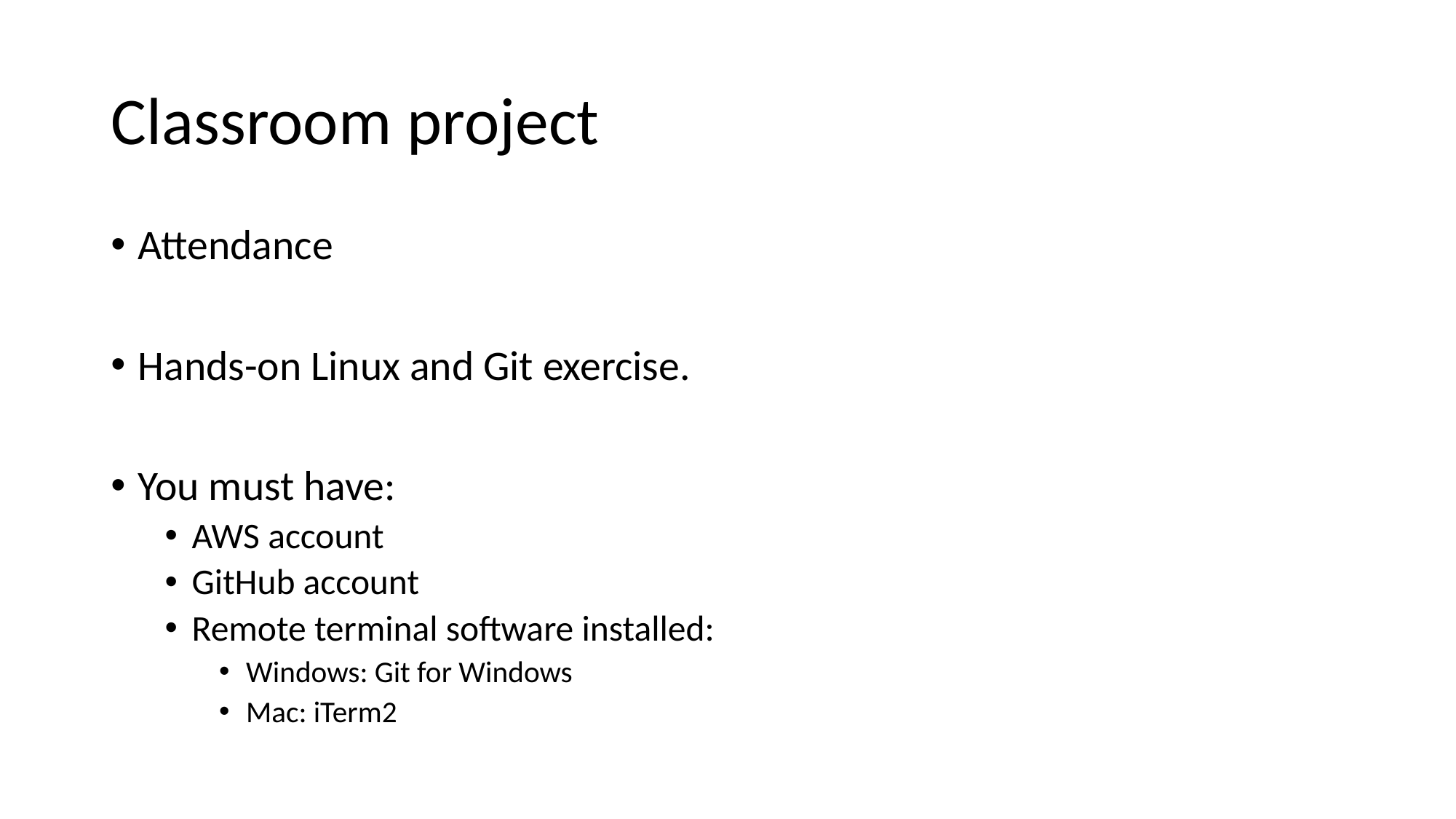

# Classroom project
Attendance

Hands-on Linux and Git exercise.

You must have:
AWS account
GitHub account
Remote terminal software installed:
Windows: Git for Windows
Mac: iTerm2